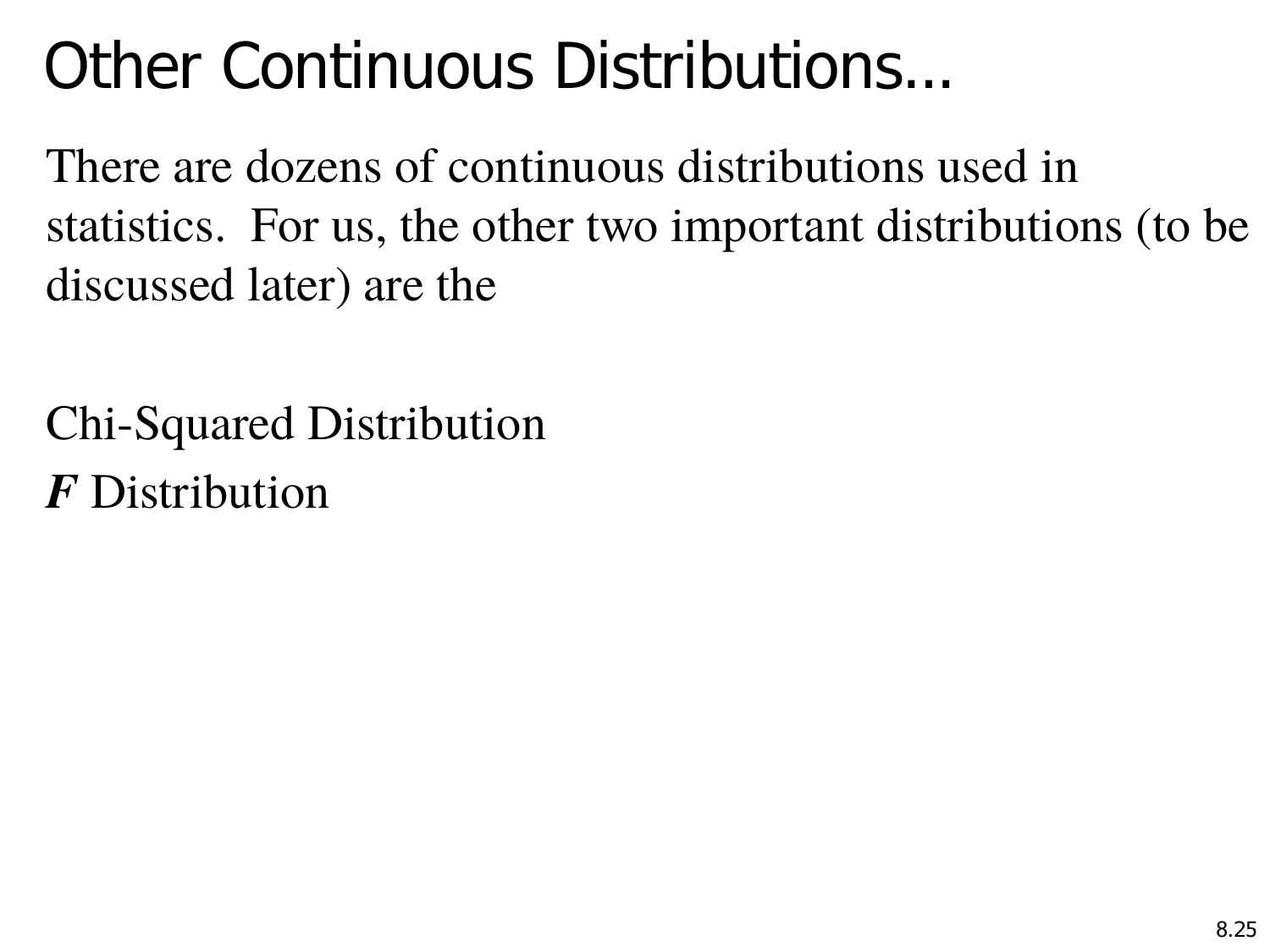

# Other Continuous Distributions…
There are dozens of continuous distributions used in statistics.  For us, the other two important distributions (to be discussed later) are the

Chi-Squared Distribution
F Distribution
8.25